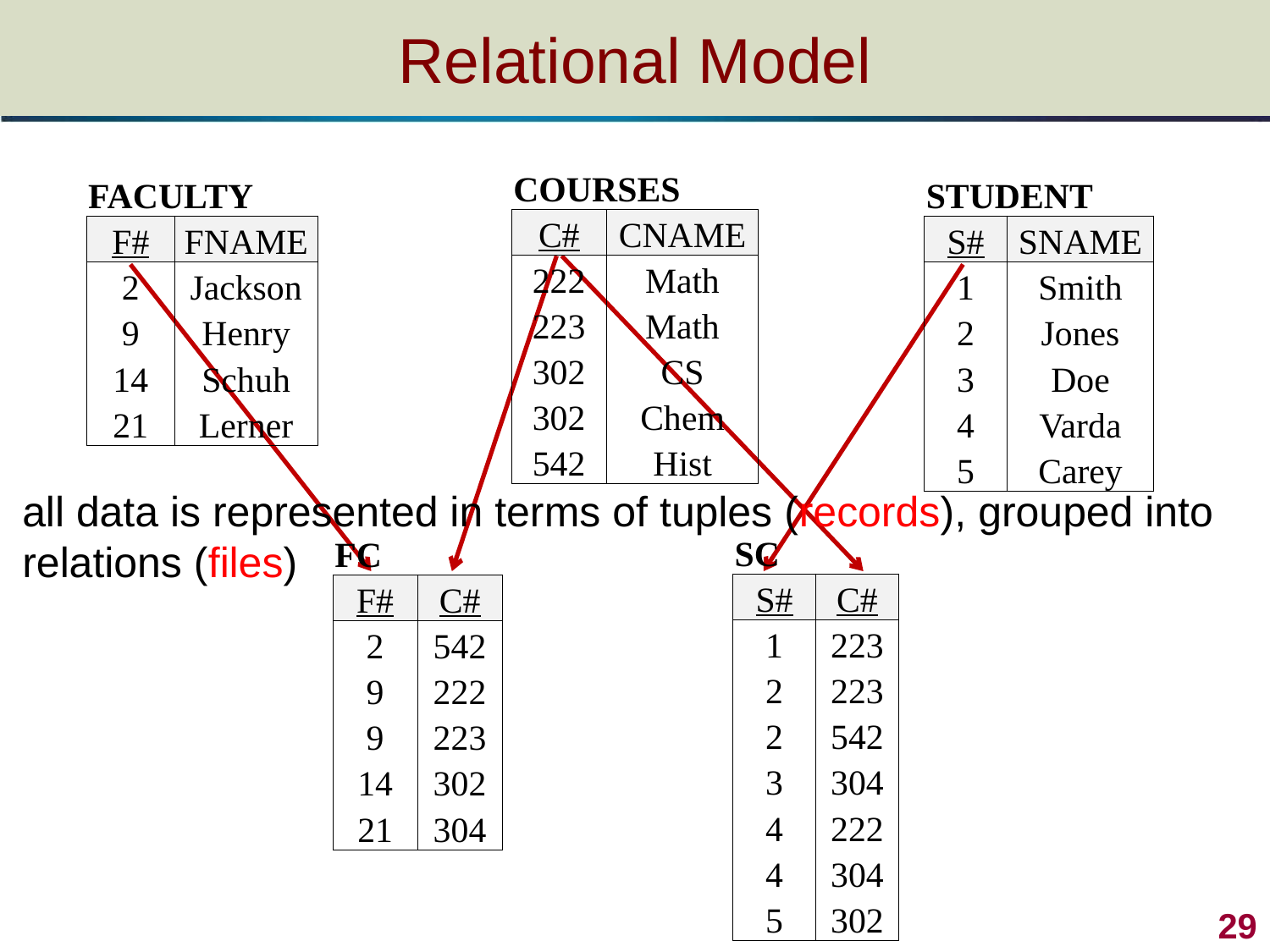

# Relational Model
| COURSES |  |
| --- | --- |
| C# | CNAME |
| 222 | Math |
| 223 | Math |
| 302 | CS |
| 302 | Chem |
| 542 | Hist |
| FACULTY |  |
| --- | --- |
| F# | FNAME |
| 2 | Jackson |
| 9 | Henry |
| 14 | Schuh |
| 21 | Lerner |
| STUDENT |  |
| --- | --- |
| S# | SNAME |
| 1 | Smith |
| 2 | Jones |
| 3 | Doe |
| 4 | Varda |
| 5 | Carey |
all data is represented in terms of tuples (records), grouped into relations (files)
| SC |  |
| --- | --- |
| S# | C# |
| 1 | 223 |
| 2 | 223 |
| 2 | 542 |
| 3 | 304 |
| 4 | 222 |
| 4 | 304 |
| 5 | 302 |
| FC |  |
| --- | --- |
| F# | C# |
| 2 | 542 |
| 9 | 222 |
| 9 | 223 |
| 14 | 302 |
| 21 | 304 |
29